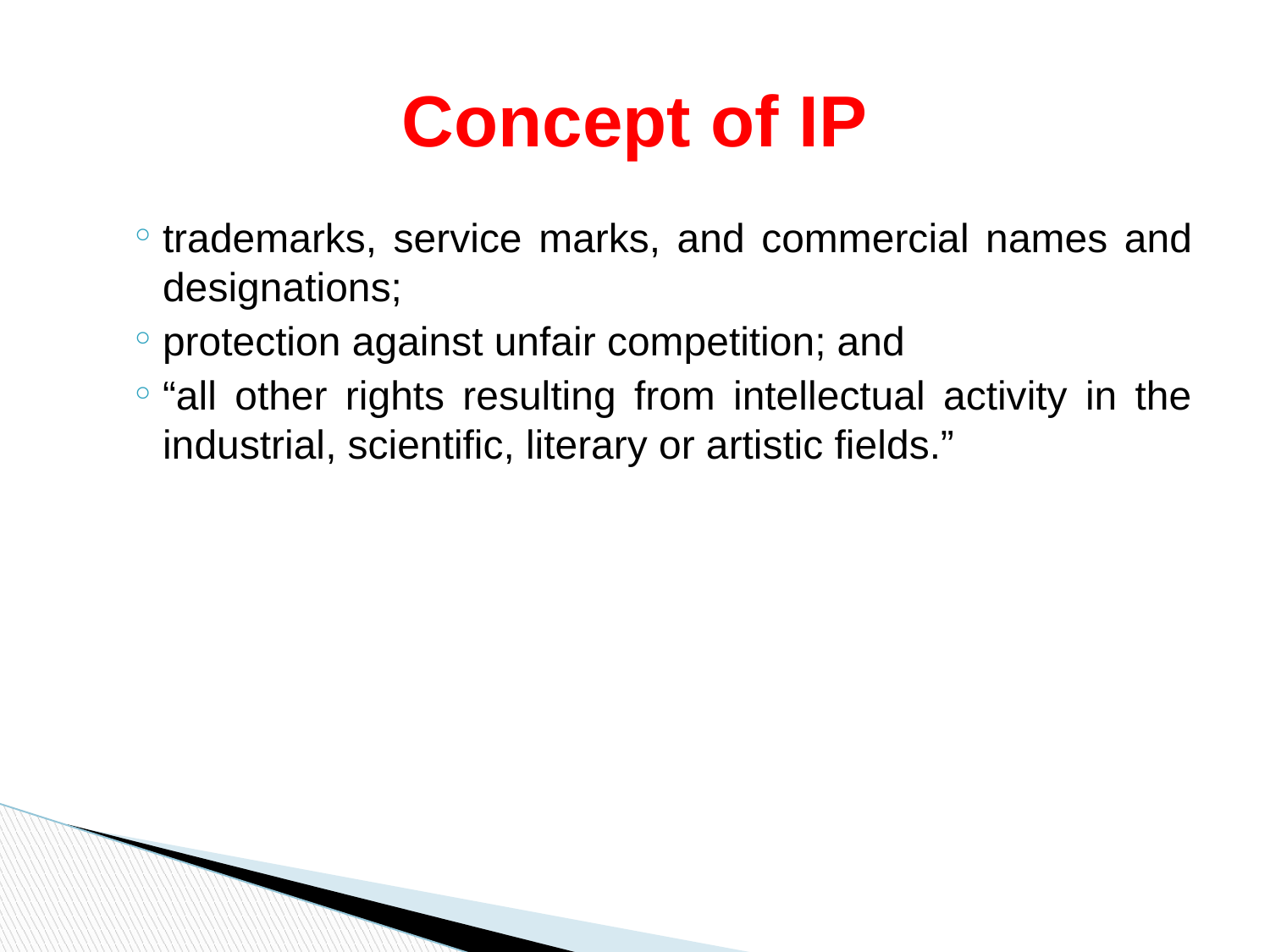

# Concept of IP
trademarks, service marks, and commercial names and designations;
protection against unfair competition; and
“all other rights resulting from intellectual activity in the industrial, scientific, literary or artistic fields.”